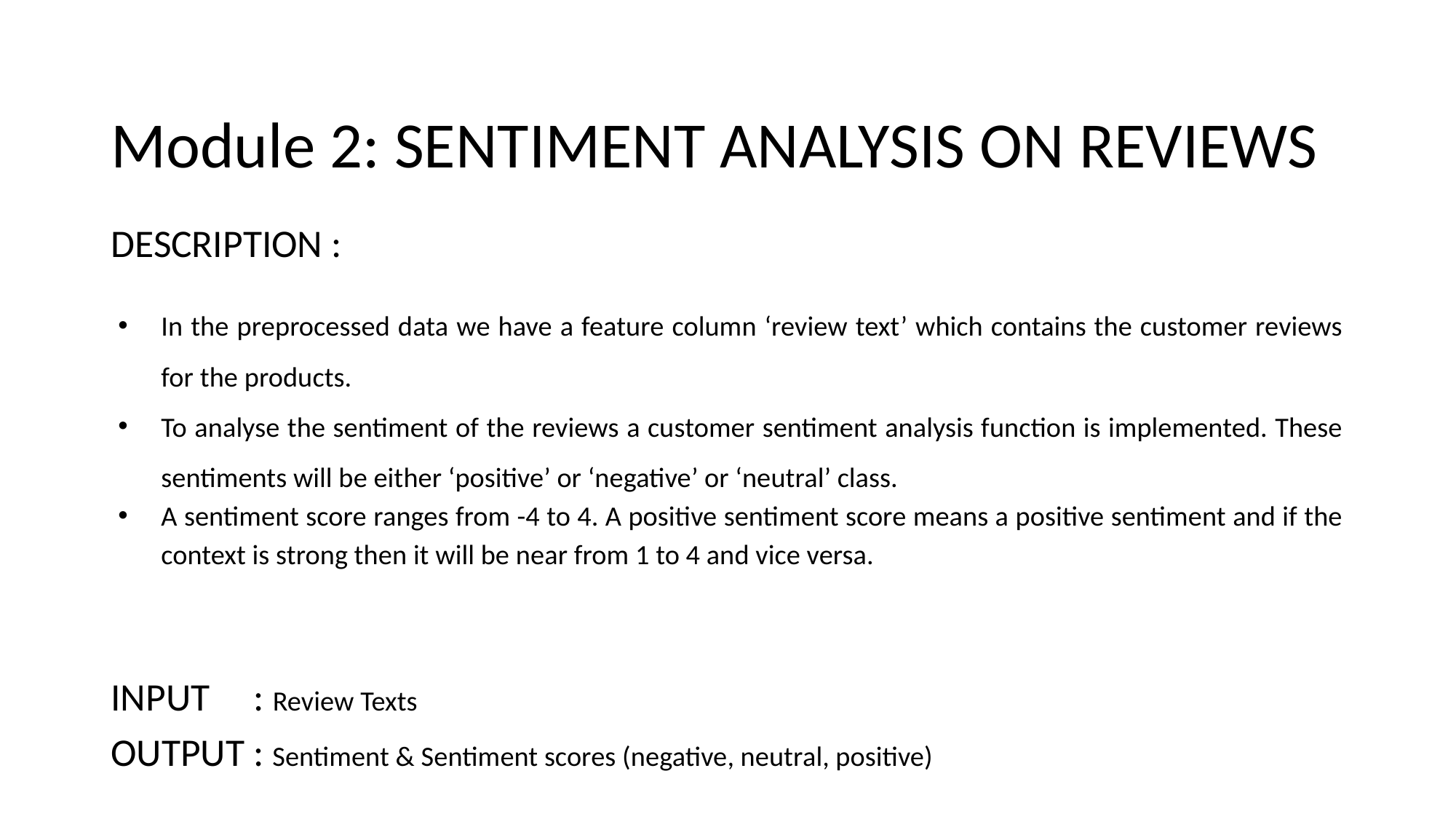

# Module 2: SENTIMENT ANALYSIS ON REVIEWS
DESCRIPTION :

In the preprocessed data we have a feature column ‘review text’ which contains the customer reviews for the products.
To analyse the sentiment of the reviews a customer sentiment analysis function is implemented. These sentiments will be either ‘positive’ or ‘negative’ or ‘neutral’ class.
A sentiment score ranges from -4 to 4. A positive sentiment score means a positive sentiment and if the context is strong then it will be near from 1 to 4 and vice versa.

INPUT     : Review Texts
OUTPUT : Sentiment & Sentiment scores (negative, neutral, positive)